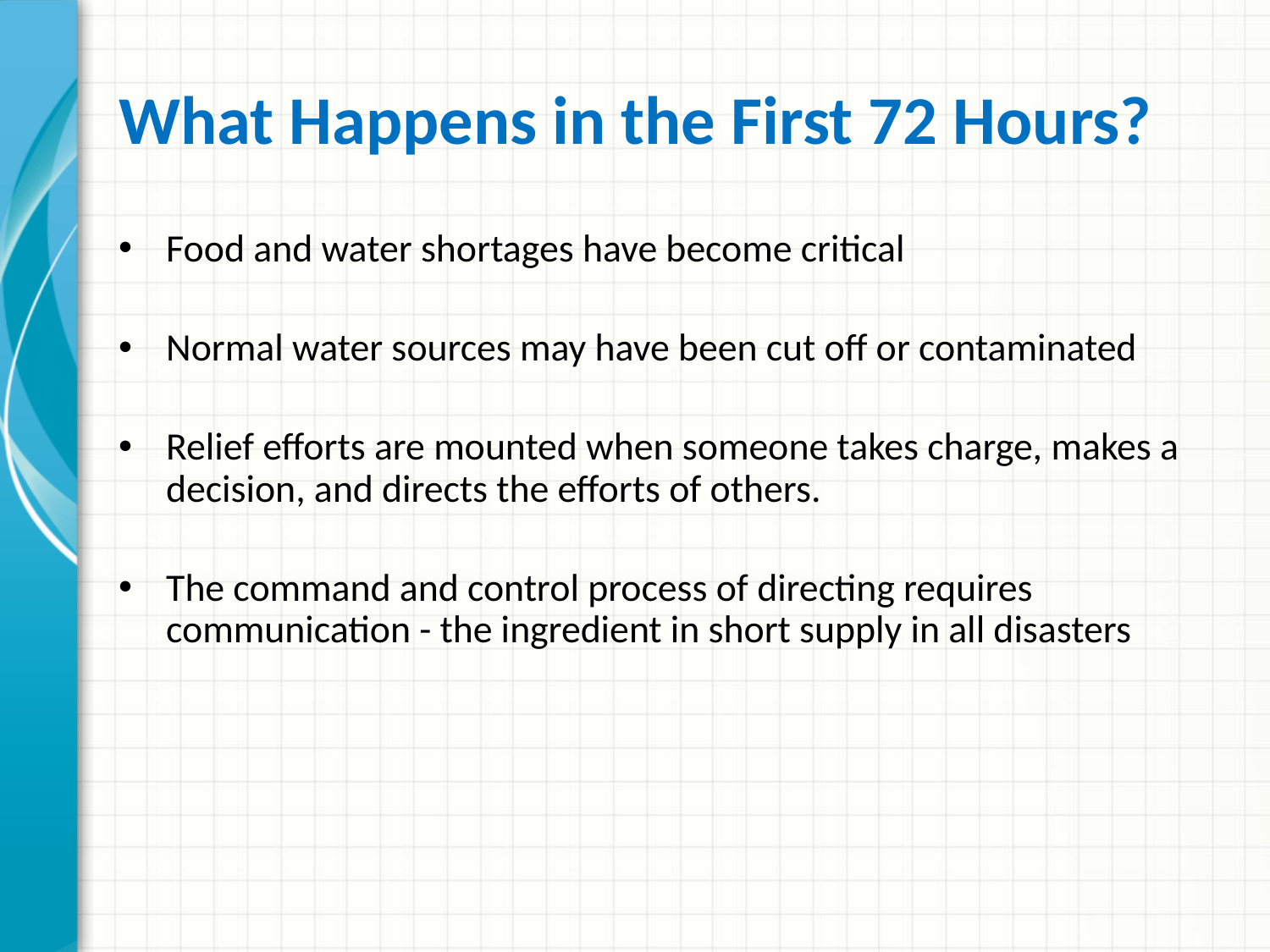

# What Happens in the First 72 Hours?
Food and water shortages have become critical

Normal water sources may have been cut off or contaminated

Relief efforts are mounted when someone takes charge, makes a decision, and directs the efforts of others.

The command and control process of directing requires communication - the ingredient in short supply in all disasters